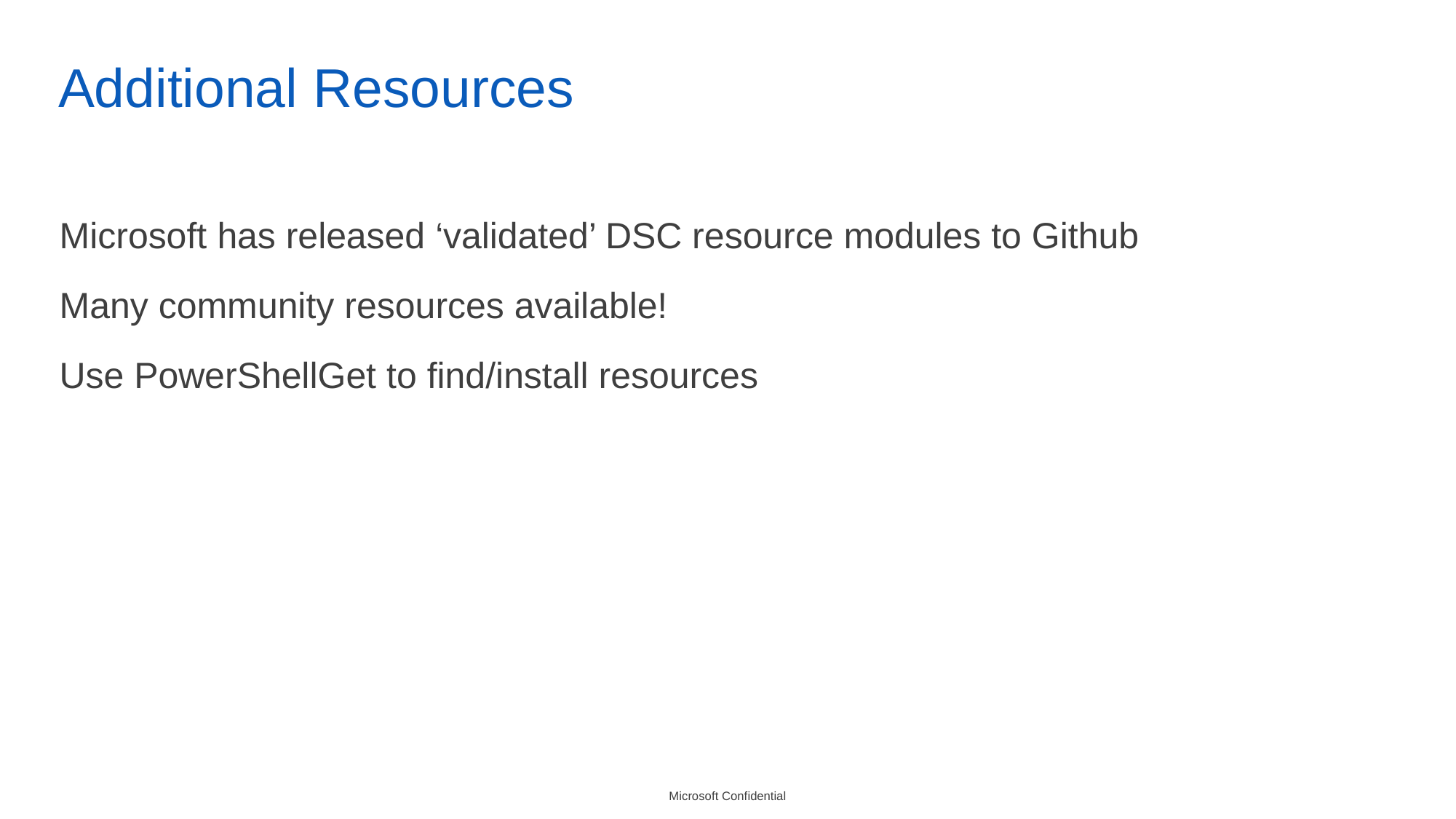

# Additional Resources

Microsoft has released ‘validated’ DSC resource modules to Github
Many community resources available!
Use PowerShellGet to find/install resources